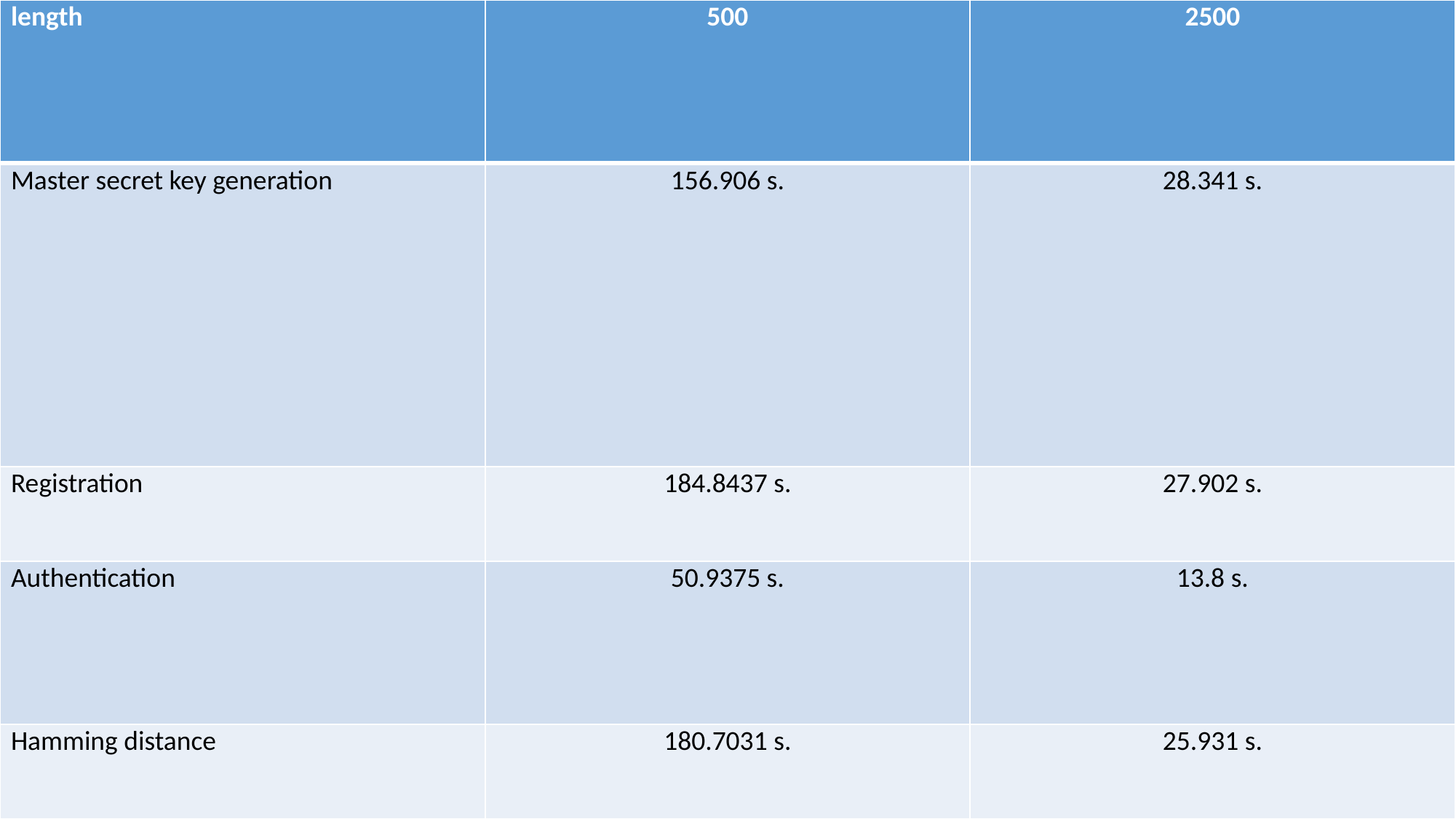

| length | 500 | 2500 |
| --- | --- | --- |
| Master secret key generation | 156.906 s. | 28.341 s. |
| Registration | 184.8437 s. | 27.902 s. |
| Authentication | 50.9375 s. | 13.8 s. |
| Hamming distance | 180.7031 s. | 25.931 s. |
#